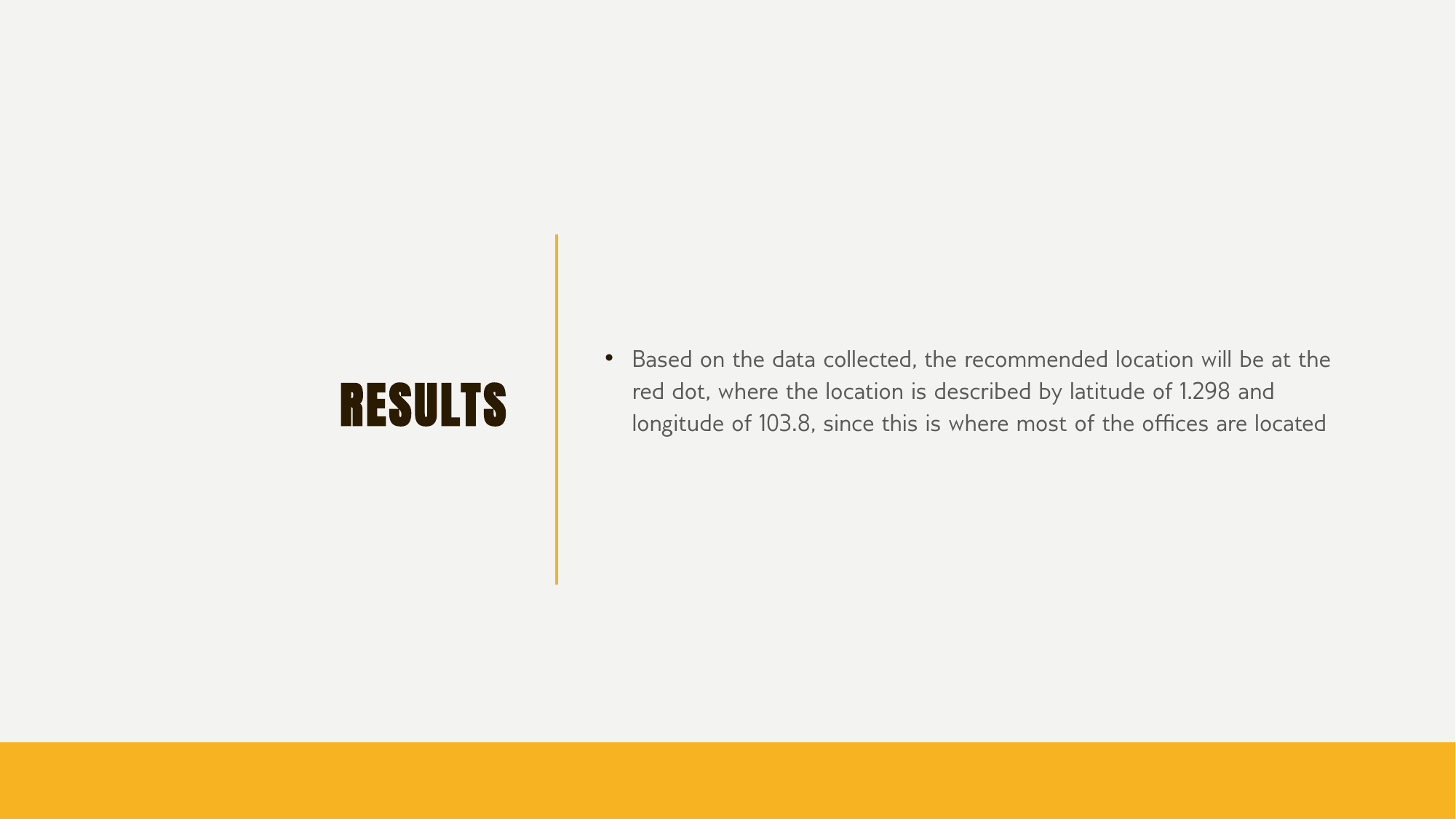

# Results
Based on the data collected, the recommended location will be at the red dot, where the location is described by latitude of 1.298 and longitude of 103.8, since this is where most of the offices are located